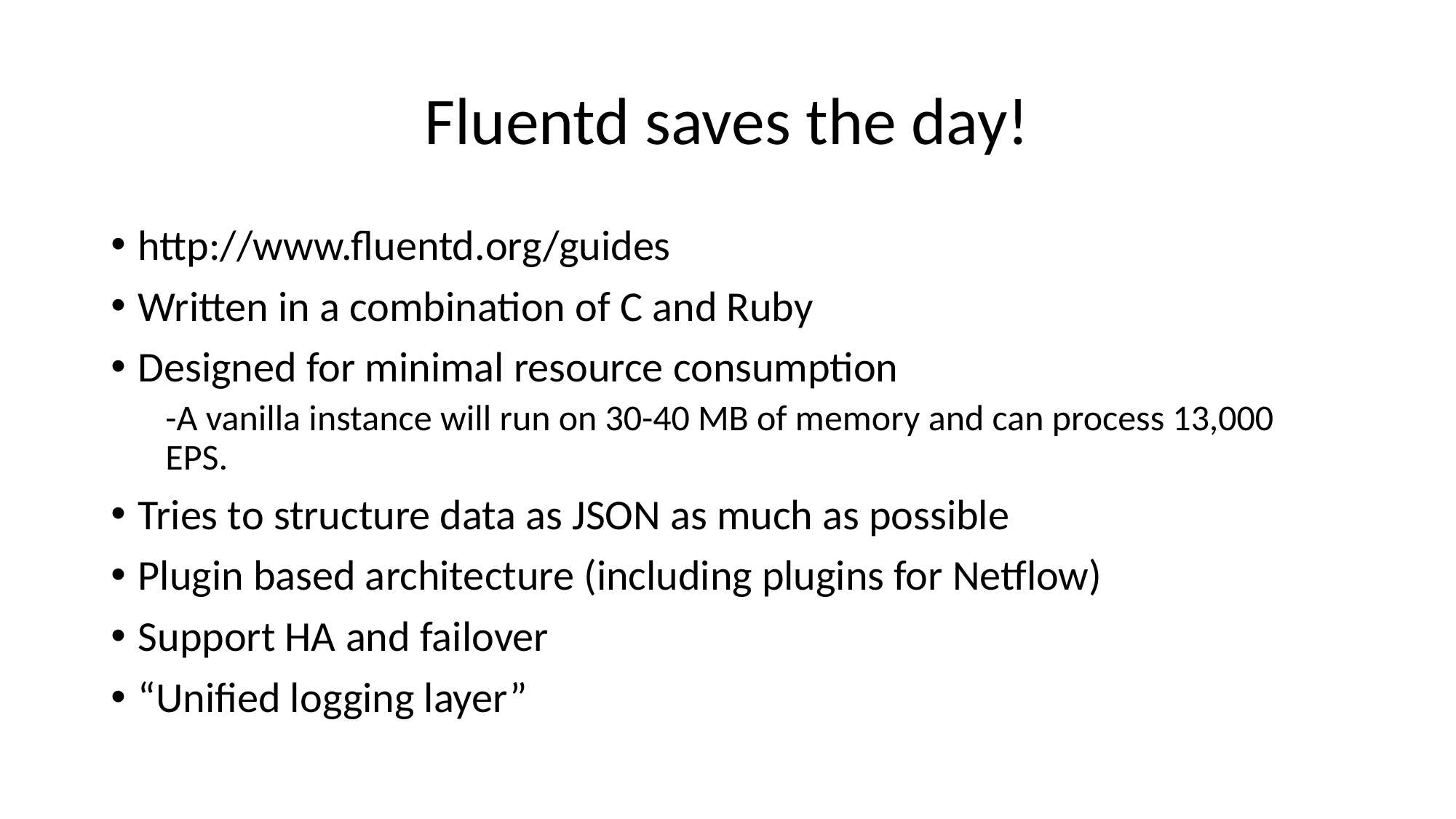

# Fluentd saves the day!
http://www.fluentd.org/guides
Written in a combination of C and Ruby
Designed for minimal resource consumption
-A vanilla instance will run on 30-40 MB of memory and can process 13,000 EPS.
Tries to structure data as JSON as much as possible
Plugin based architecture (including plugins for Netflow)
Support HA and failover
“Unified logging layer”